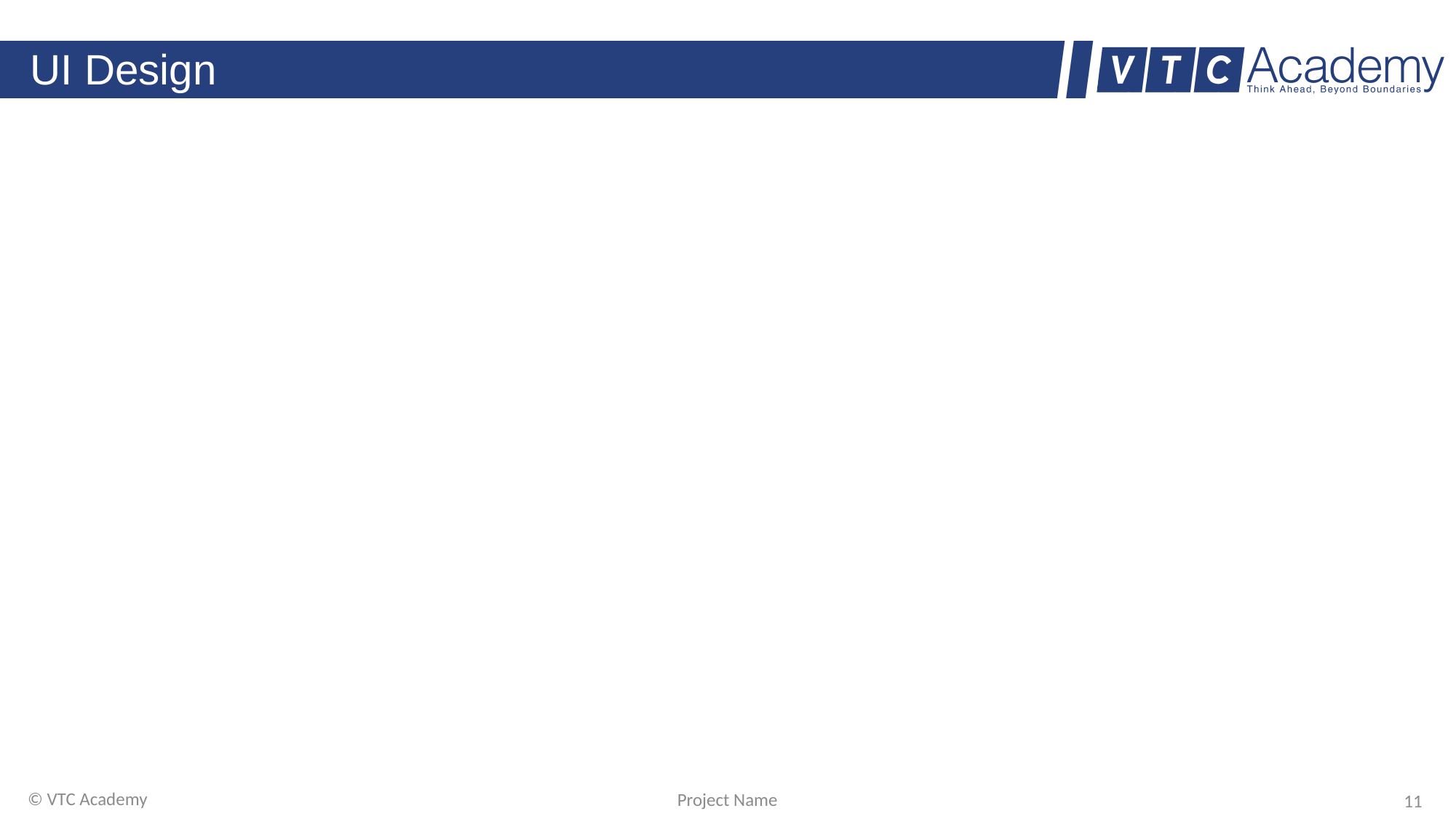

# UI Design

© VTC Academy
Project Name
11